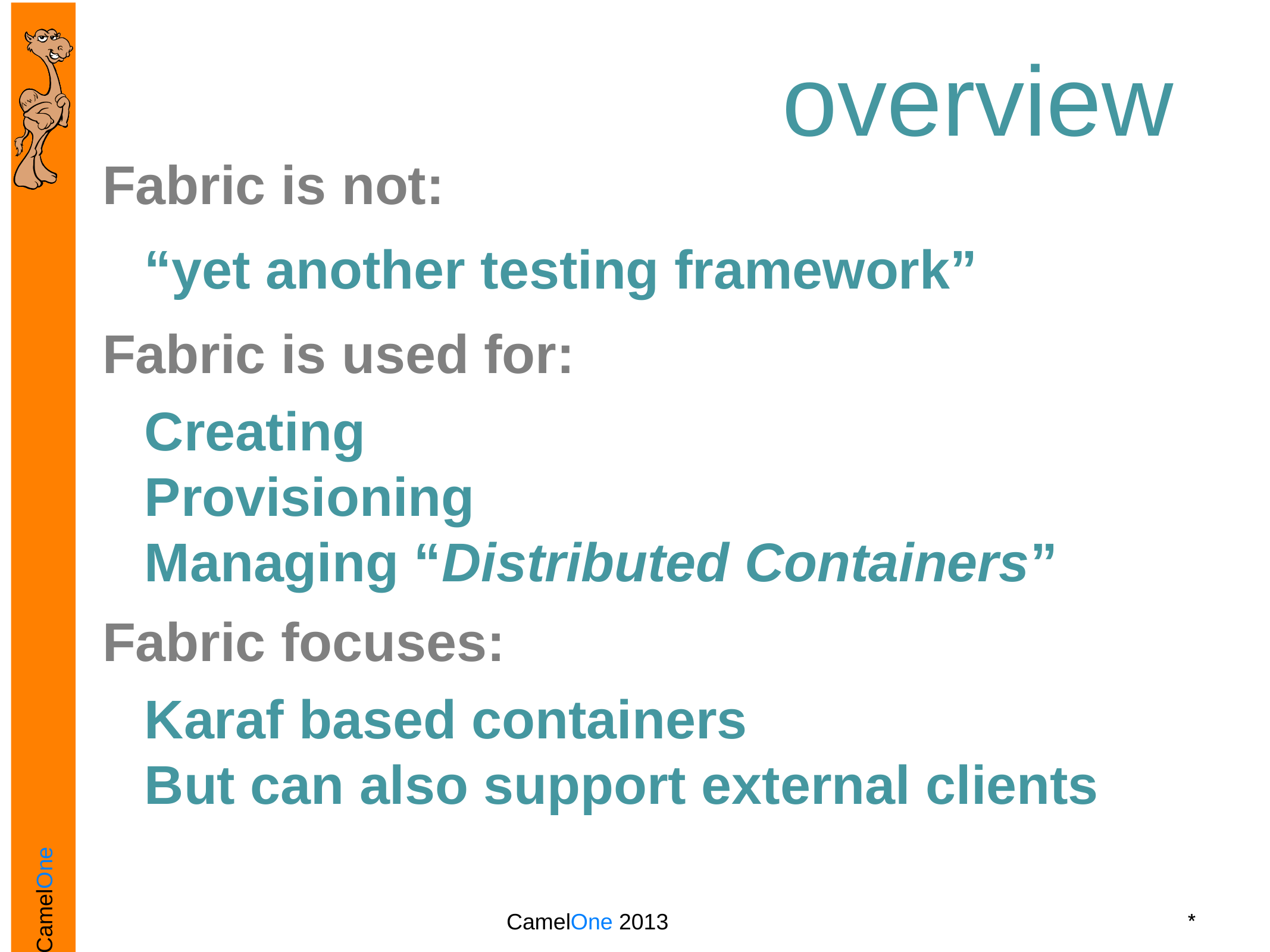

# overview
Fabric is not:
“yet another testing framework”
Fabric is used for:
Creating
Provisioning
Managing “Distributed Containers”
Fabric focuses:
Karaf based containers
But can also support external clients
*